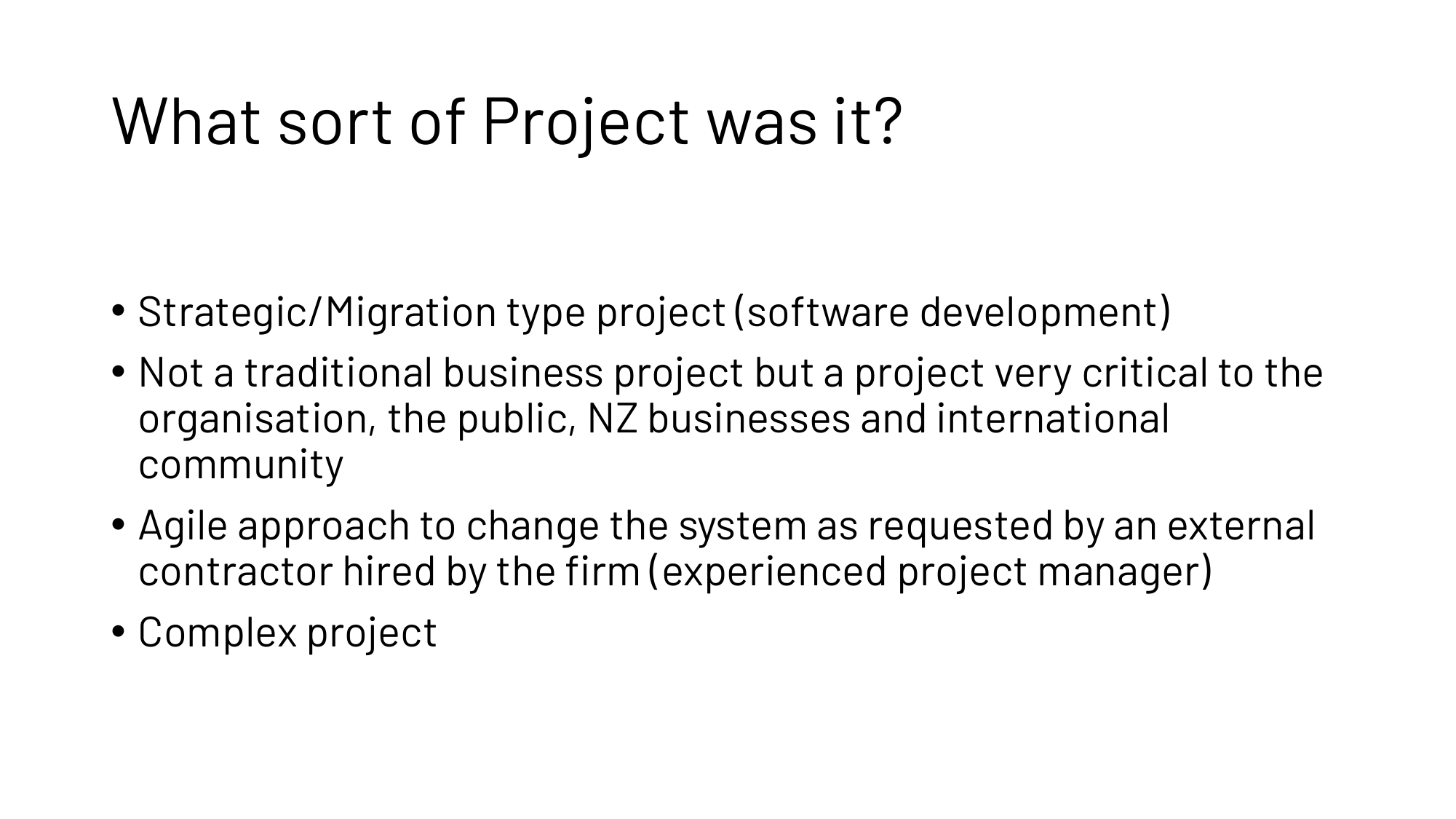

# What sort of Project was it?

Strategic/Migration type project (software development)
Not a traditional business project but a project very critical to the organisation, the public, NZ businesses and international community
Agile approach to change the system as requested by an external contractor hired by the firm (experienced project manager)
Complex project